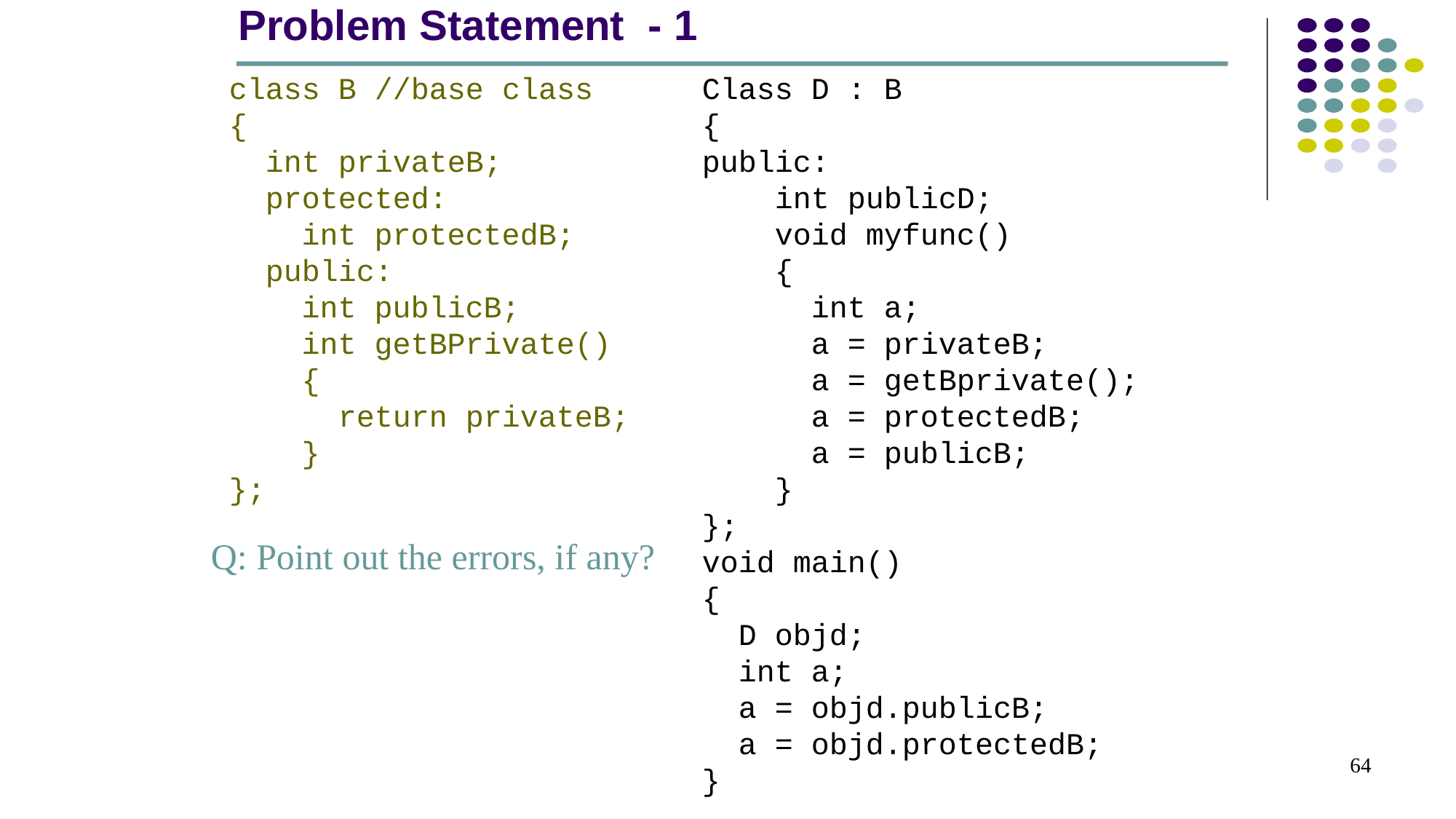

# Problem Statement  - 1
class B //base class
{
  int privateB;
  protected:
    int protectedB;
  public:
    int publicB;
    int getBPrivate()
    {
      return privateB;
    }
};

Class D : B
{
public:
    int publicD;
    void myfunc()
    {
      int a;
      a = privateB;
      a = getBprivate();
      a = protectedB;
      a = publicB;
    }
};
void main()
{
  D objd;
  int a;
  a = objd.publicB;
  a = objd.protectedB;
}
Q: Point out the errors, if any?
64